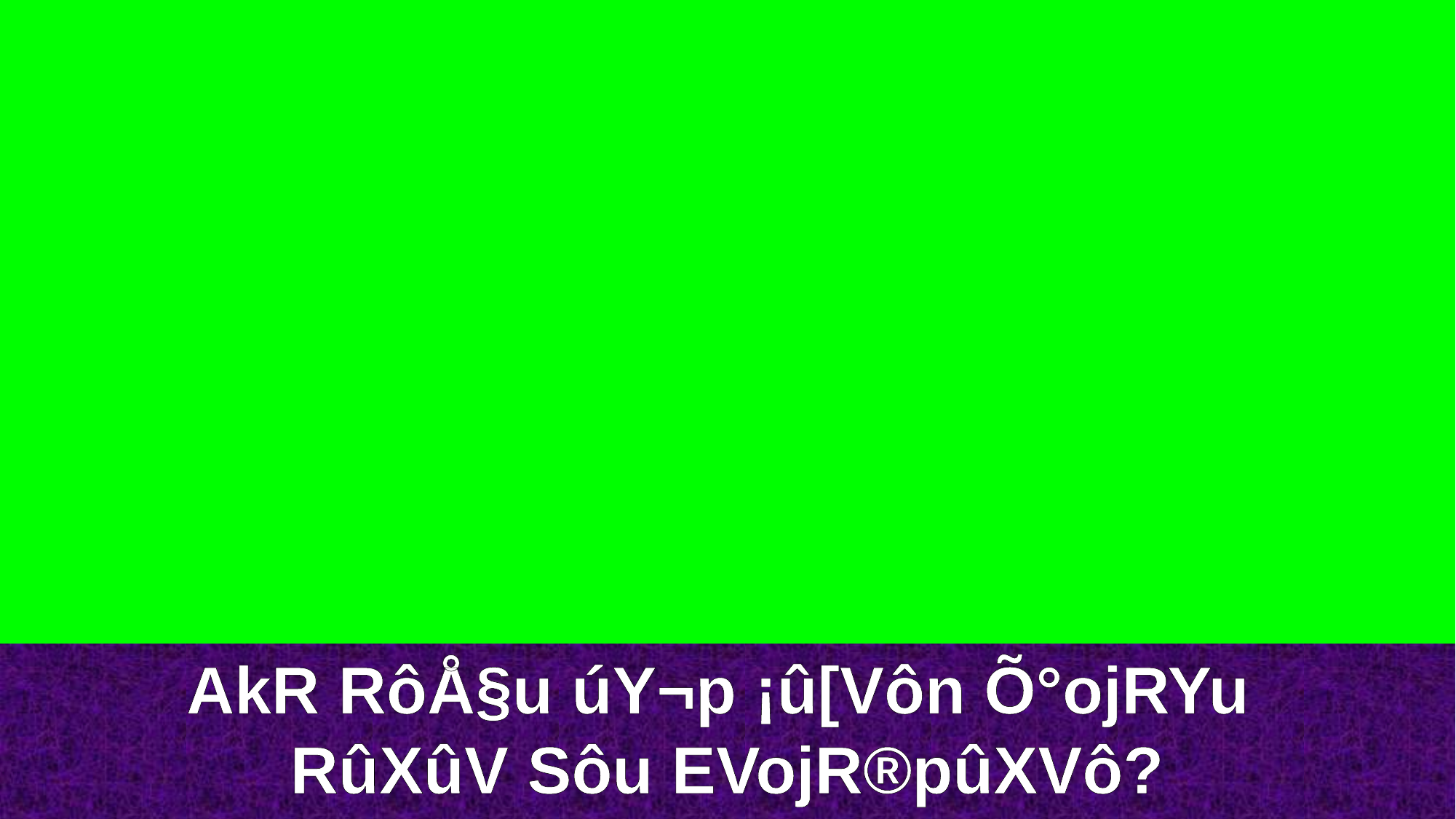

AkR RôÅ§u úY¬p ¡û[Vôn Õ°ojRYu
RûXûV Sôu EVojR®pûXVô?